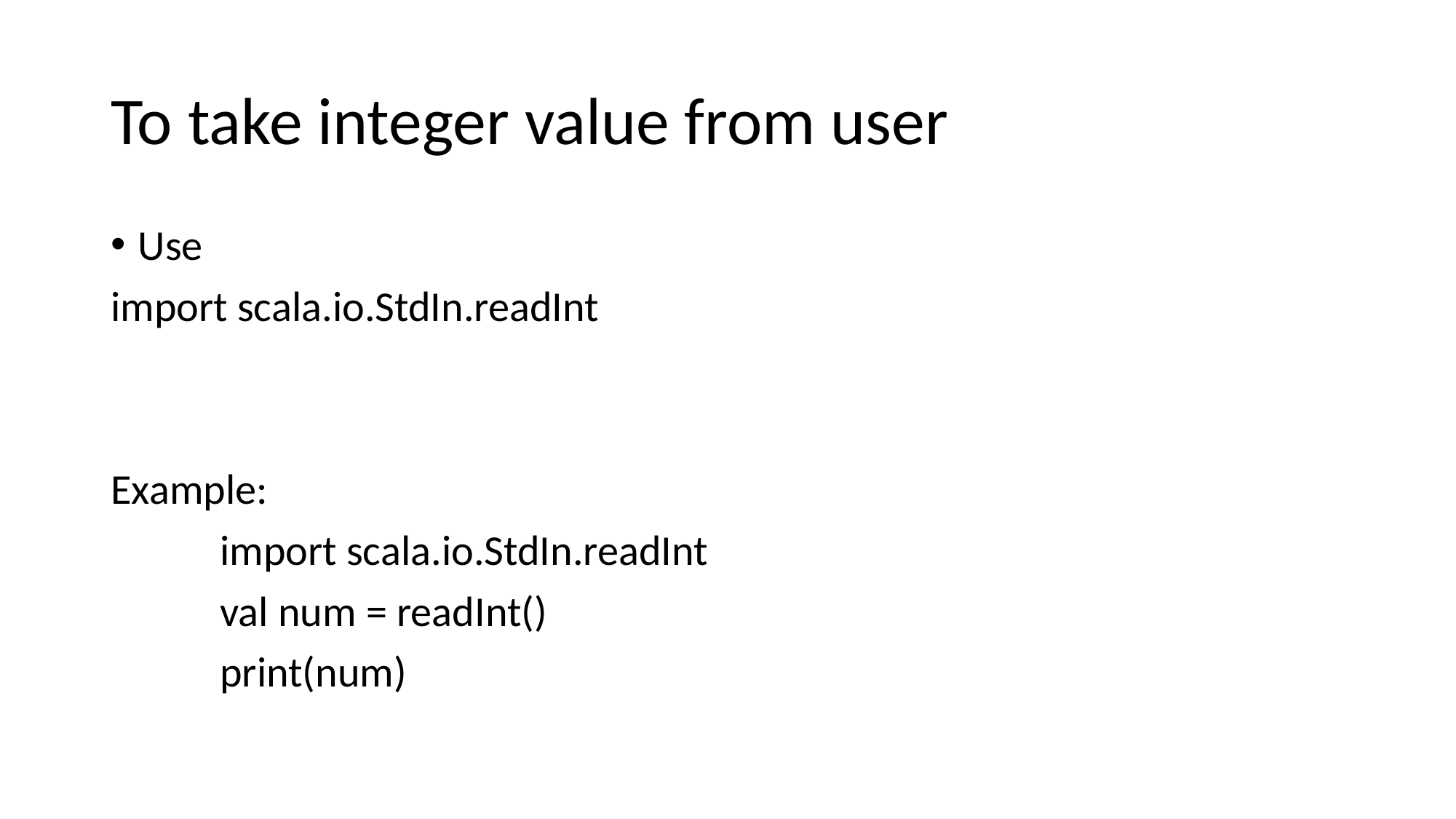

# To take integer value from user
Use
import scala.io.StdIn.readInt

Example:
	import scala.io.StdIn.readInt
	val num = readInt()
	print(num)